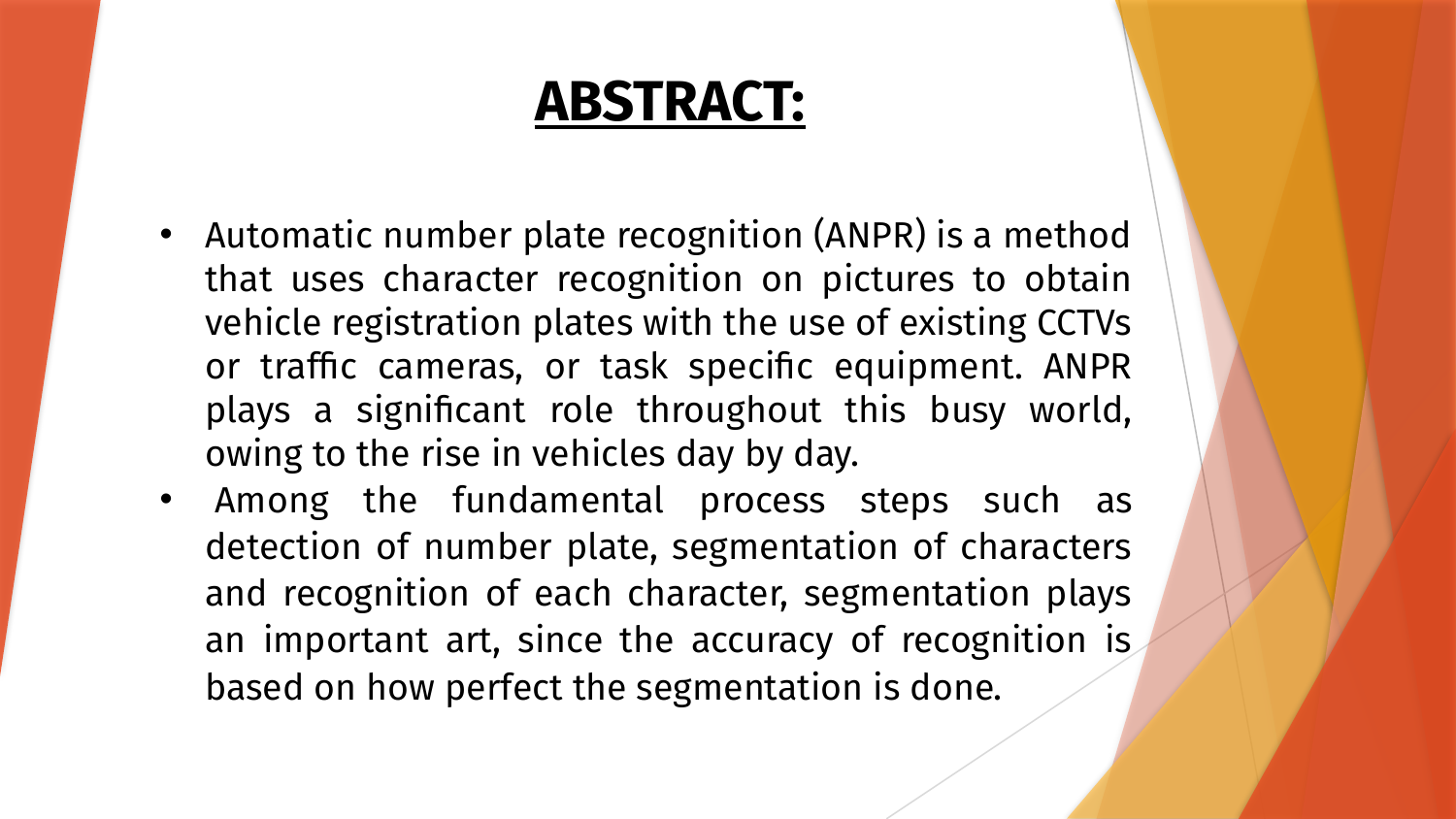

# ABSTRACT:
Automatic number plate recognition (ANPR) is a method that uses character recognition on pictures to obtain vehicle registration plates with the use of existing CCTVs or traffic cameras, or task specific equipment. ANPR plays a significant role throughout this busy world, owing to the rise in vehicles day by day.
 Among the fundamental process steps such as detection of number plate, segmentation of characters and recognition of each character, segmentation plays an important art, since the accuracy of recognition is based on how perfect the segmentation is done.